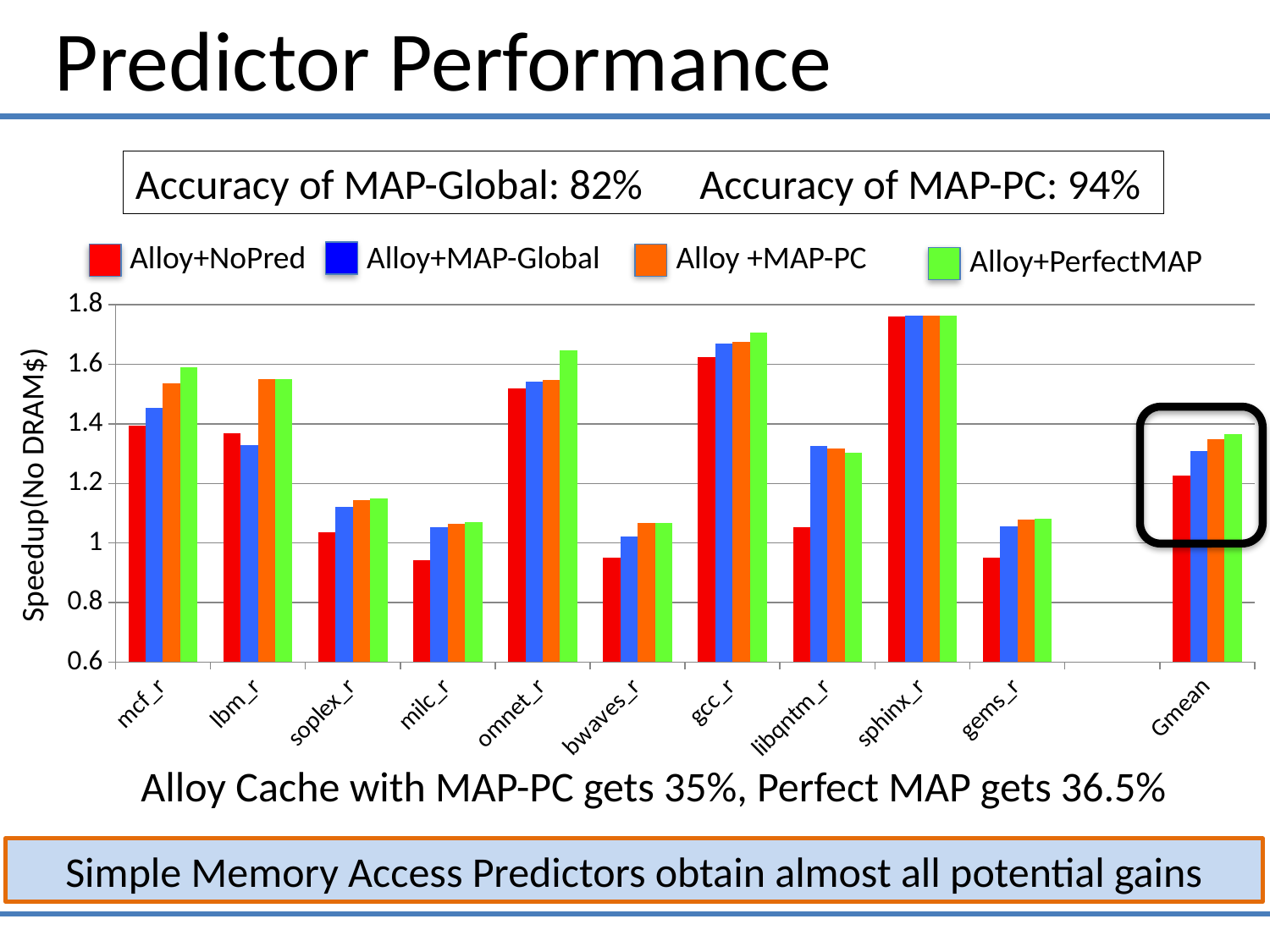

Predictor Performance
Accuracy of MAP-Global: 82%      Accuracy of MAP-PC: 94%
Alloy+NoPred
Alloy+MAP-Global
Alloy +MAP-PC

Alloy+PerfectMAP

### Chart

| Category |  |  |  |  |
|---|---|---|---|---|
|          mcf_r | 1.393 | 1.453 | 1.535 | 1.591 |
|          lbm_r | 1.368 | 1.329 | 1.551 | 1.551 |
|       soplex_r | 1.035 | 1.12 | 1.144 | 1.149 |
|         milc_r | 0.941 | 1.052 | 1.063 | 1.071 |
|        omnet_r | 1.52 | 1.541 | 1.548 | 1.648 |
|       bwaves_r | 0.951 | 1.023 | 1.067 | 1.066 |
|          gcc_r | 1.624 | 1.67 | 1.674 | 1.708 |
|      libqntm_r | 1.053 | 1.325 | 1.317 | 1.303 |
|       sphinx_r | 1.761 | 1.763 | 1.763 | 1.764 |
|         gems_r | 0.952 | 1.056 | 1.079 | 1.081 |
|  | None | None | None | None |
|          Gmean | 1.226 | 1.309 | 1.35 | 1.366 |
Speedup(No DRAM$)
Alloy Cache with MAP-PC gets 35%, Perfect MAP gets 36.5%
Simple Memory Access Predictors obtain almost all potential gains